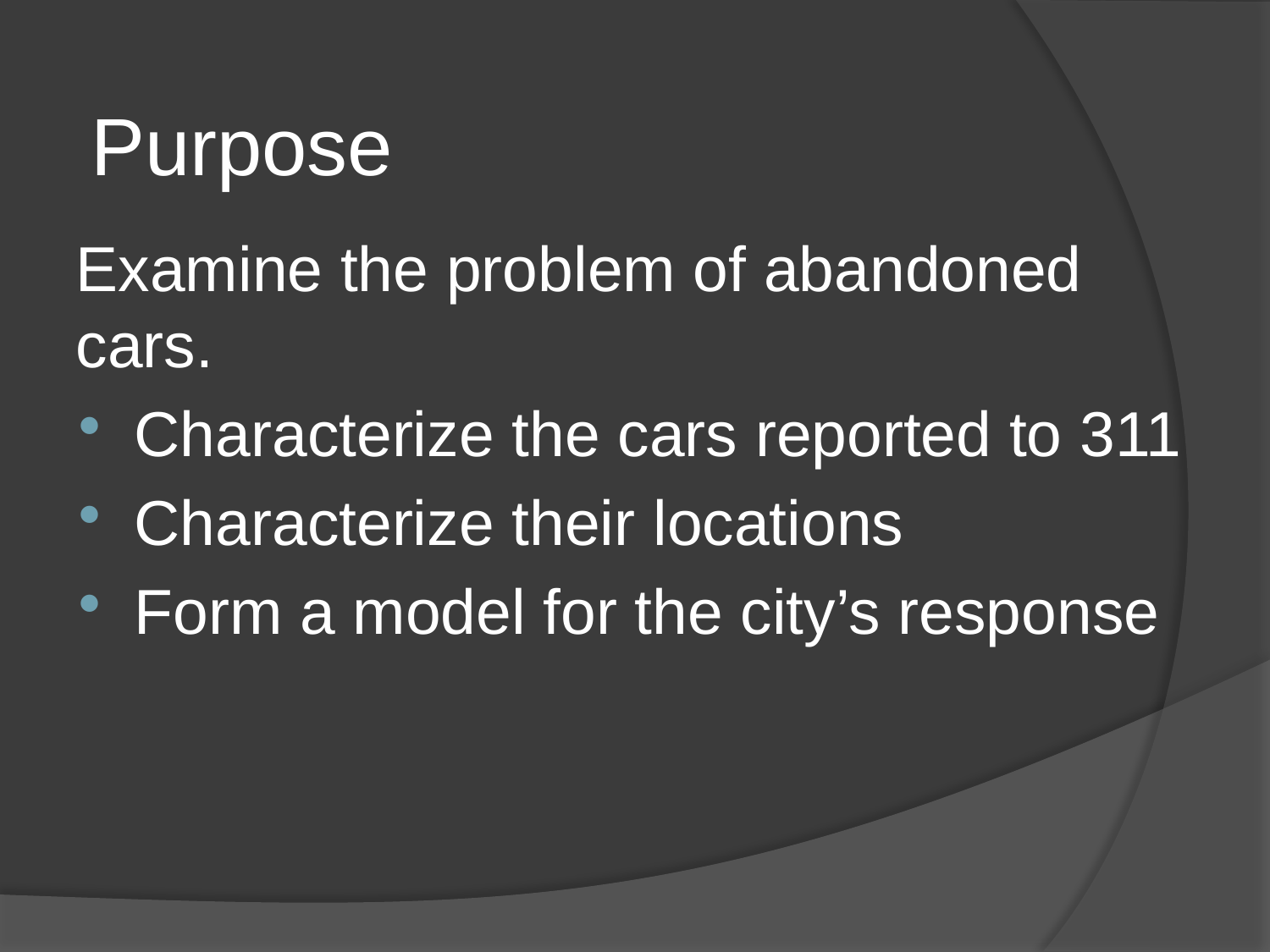

# Purpose
Examine the problem of abandoned cars.
Characterize the cars reported to 311
Characterize their locations
Form a model for the city’s response